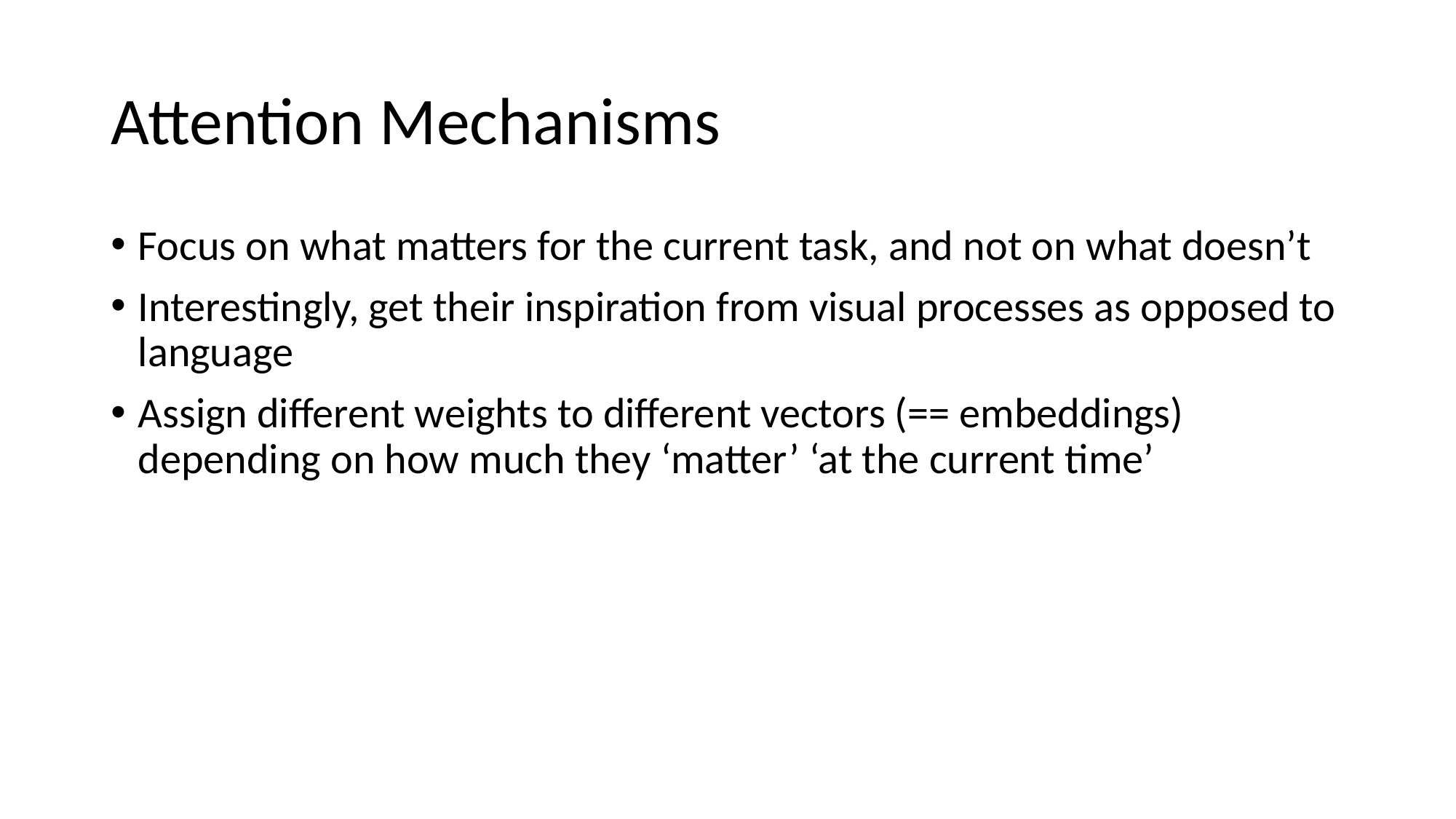

# Attention Mechanisms
Focus on what matters for the current task, and not on what doesn’t
Interestingly, get their inspiration from visual processes as opposed to language
Assign different weights to different vectors (== embeddings) depending on how much they ‘matter’ ‘at the current time’